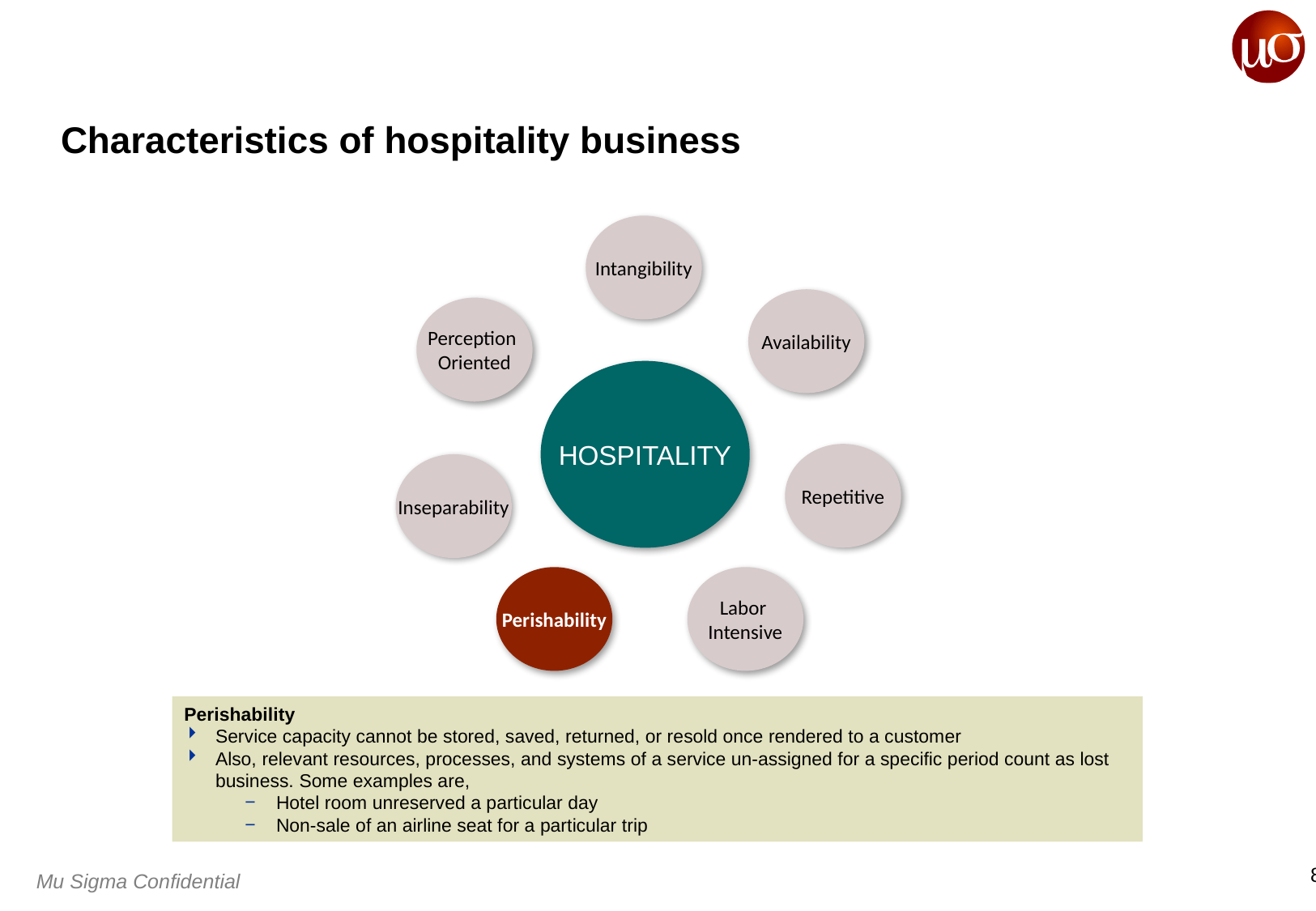

# Characteristics of hospitality business
Intangibility
Availability
Perception
Oriented
HOSPITALITY
Repetitive
Inseparability
Labor
Intensive
Perishability
Perishability
Service capacity cannot be stored, saved, returned, or resold once rendered to a customer
Also, relevant resources, processes, and systems of a service un-assigned for a specific period count as lost business. Some examples are,
Hotel room unreserved a particular day
Non-sale of an airline seat for a particular trip